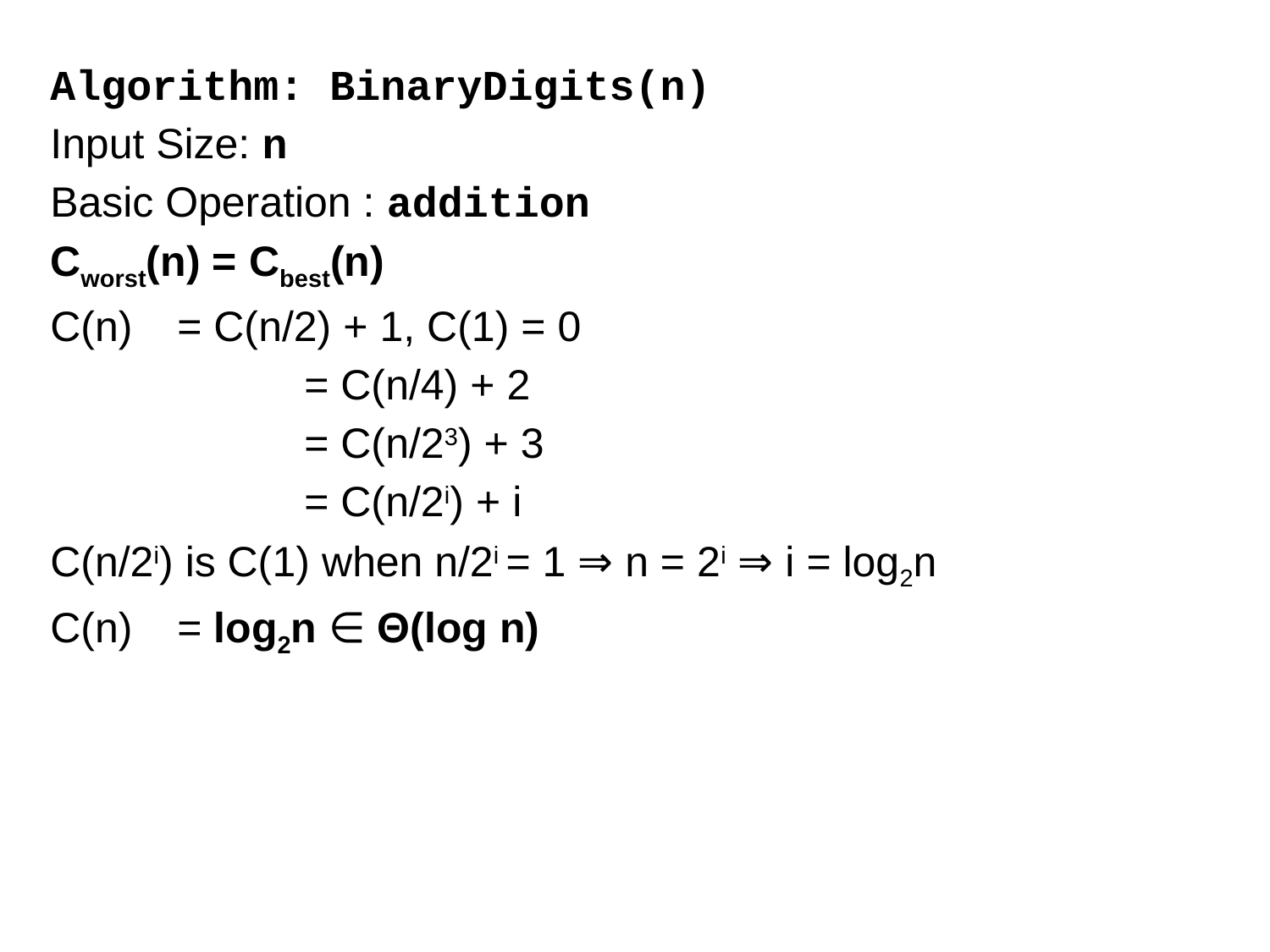

Algorithm: BinaryDigits(n)
Input Size: n
Basic Operation : addition
Cworst(n) = Cbest(n)
C(n) 	= C(n/2) + 1, C(1) = 0
		= C(n/4) + 2
		= C(n/23) + 3
		= C(n/2i) + i
C(n/2i) is C(1) when n/2i = 1 ⇒ n = 2i ⇒ i = log2n
C(n)	= log2n ∈ Θ(log n)